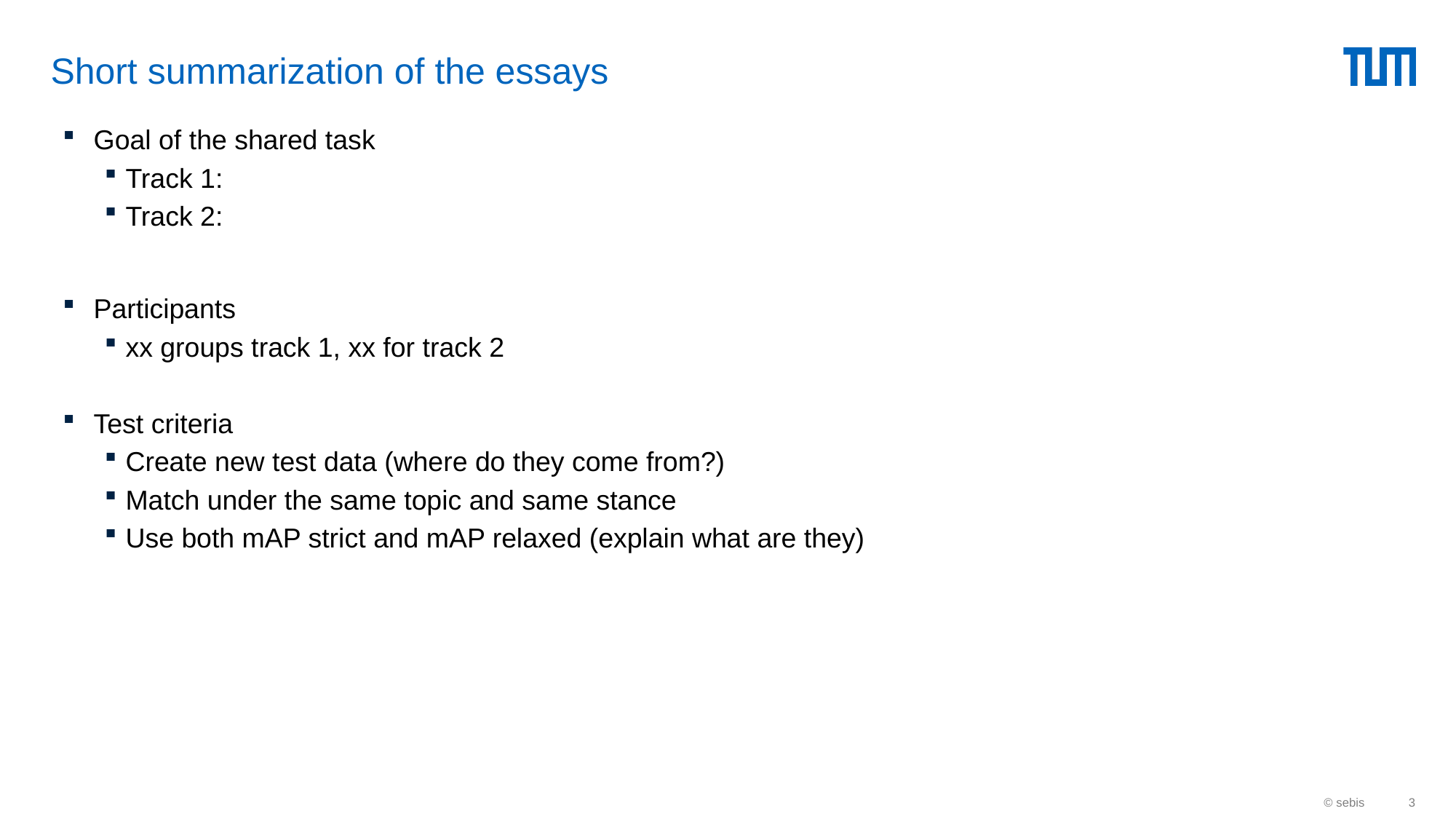

# Short summarization of the essays
Goal of the shared task
Track 1:
Track 2:

Participants
xx groups track 1, xx for track 2

Test criteria
Create new test data (where do they come from?)
Match under the same topic and same stance
Use both mAP strict and mAP relaxed (explain what are they)

© sebis
3